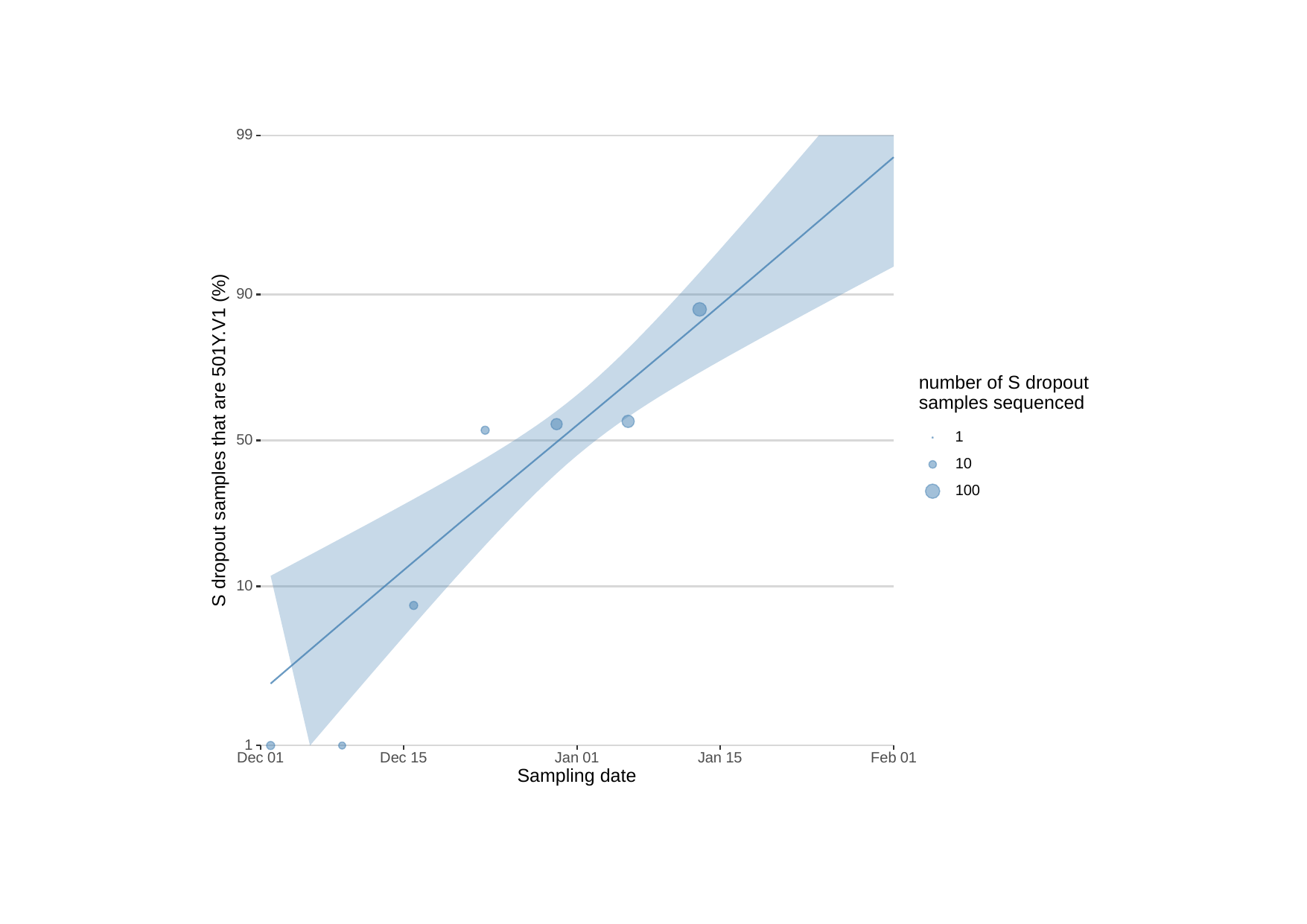

99

90

number of S dropout
samples sequenced

S dropout samples that are 501Y.V1 (%)
1
50

10

100
10

1

Dec 01
Dec 15
Jan 01
Jan 15
Feb 01
Sampling date